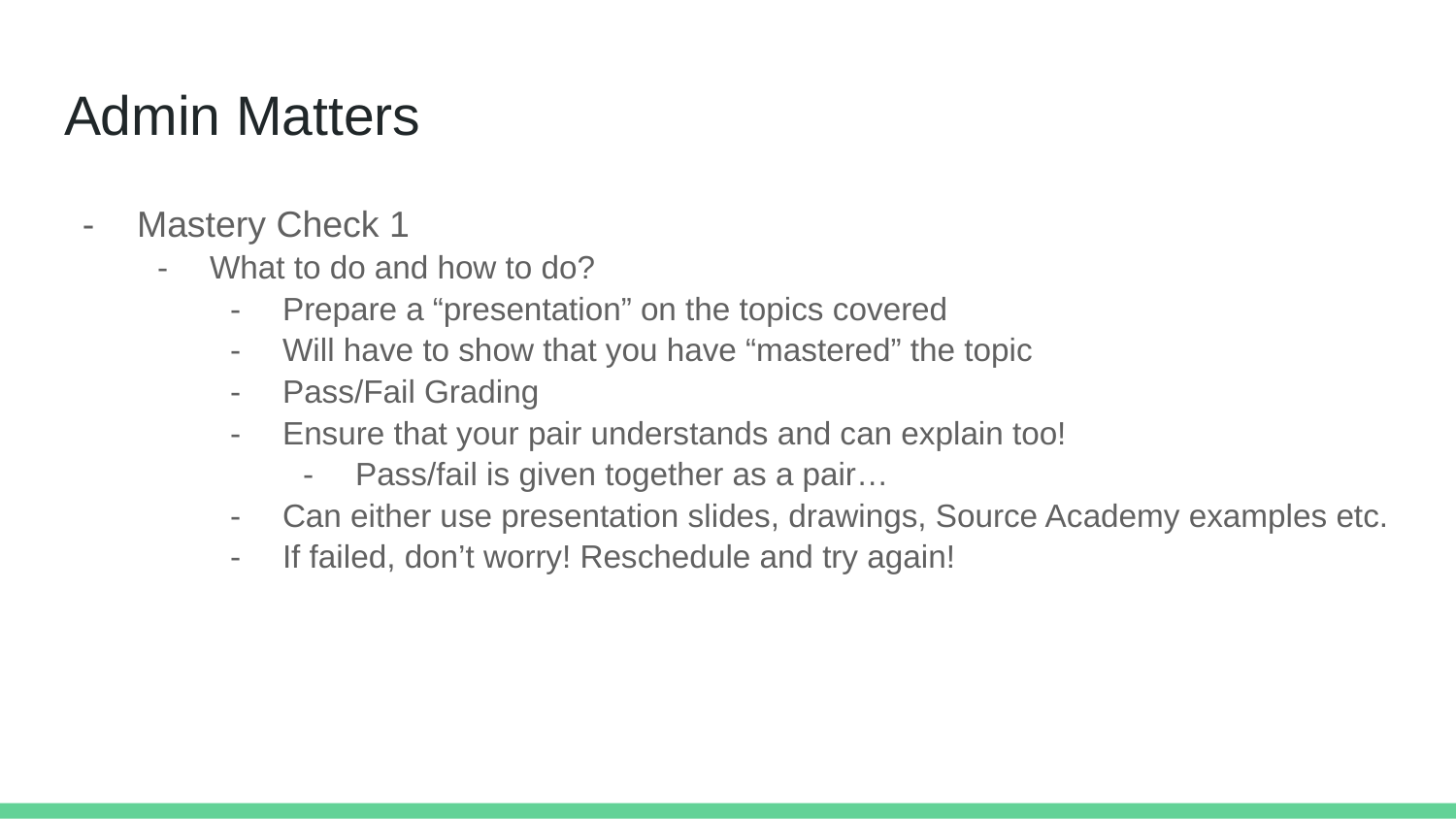

# Admin Matters
Mastery Check 1
What to do and how to do?
Prepare a “presentation” on the topics covered
Will have to show that you have “mastered” the topic
Pass/Fail Grading
Ensure that your pair understands and can explain too!
Pass/fail is given together as a pair…
Can either use presentation slides, drawings, Source Academy examples etc.
If failed, don’t worry! Reschedule and try again!